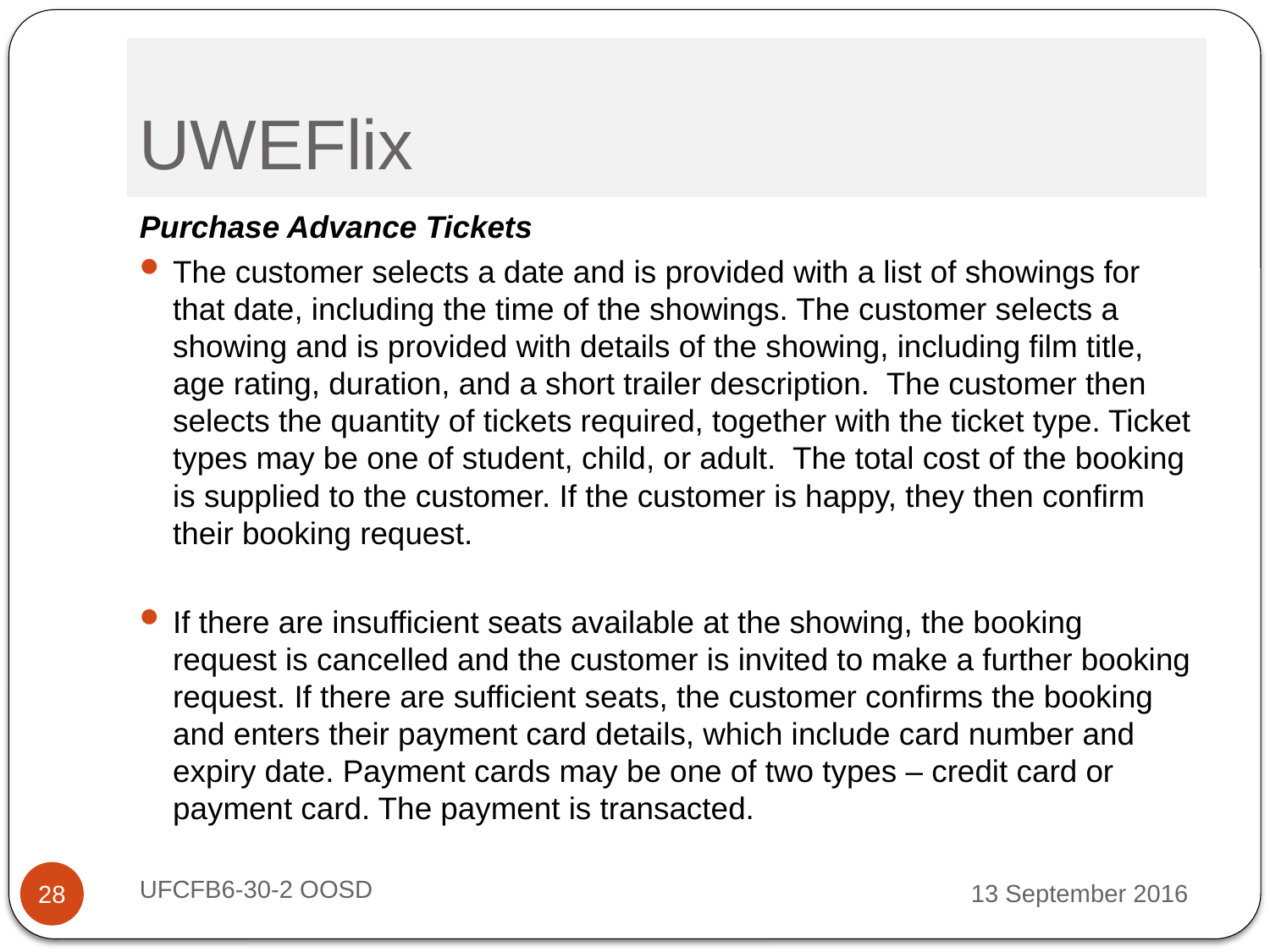

# UWEFlix
Purchase Advance Tickets
The customer selects a date and is provided with a list of showings for that date, including the time of the showings. The customer selects a showing and is provided with details of the showing, including film title, age rating, duration, and a short trailer description.  The customer then selects the quantity of tickets required, together with the ticket type. Ticket types may be one of student, child, or adult.  The total cost of the booking is supplied to the customer. If the customer is happy, they then confirm their booking request.

If there are insufficient seats available at the showing, the booking request is cancelled and the customer is invited to make a further booking request. If there are sufficient seats, the customer confirms the booking and enters their payment card details, which include card number and expiry date. Payment cards may be one of two types – credit card or payment card. The payment is transacted.
UFCFB6-30-2 OOSD
13 September 2016
28